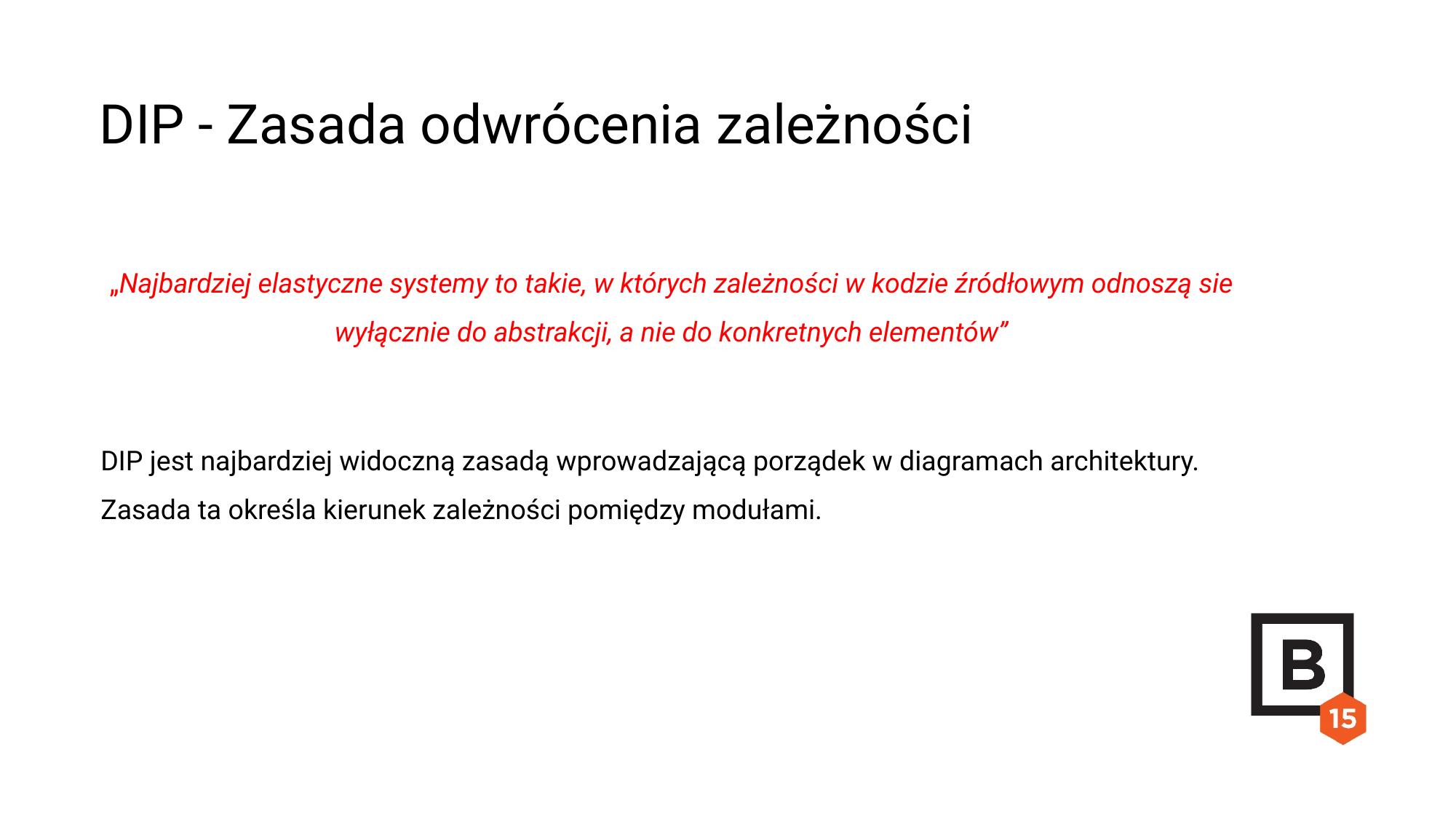

DIP - Zasada odwrócenia zależności

„Najbardziej elastyczne systemy to takie, w których zależności w kodzie źródłowym odnoszą sie wyłącznie do abstrakcji, a nie do konkretnych elementów”

DIP jest najbardziej widoczną zasadą wprowadzającą porządek w diagramach architektury. Zasada ta określa kierunek zależności pomiędzy modułami.